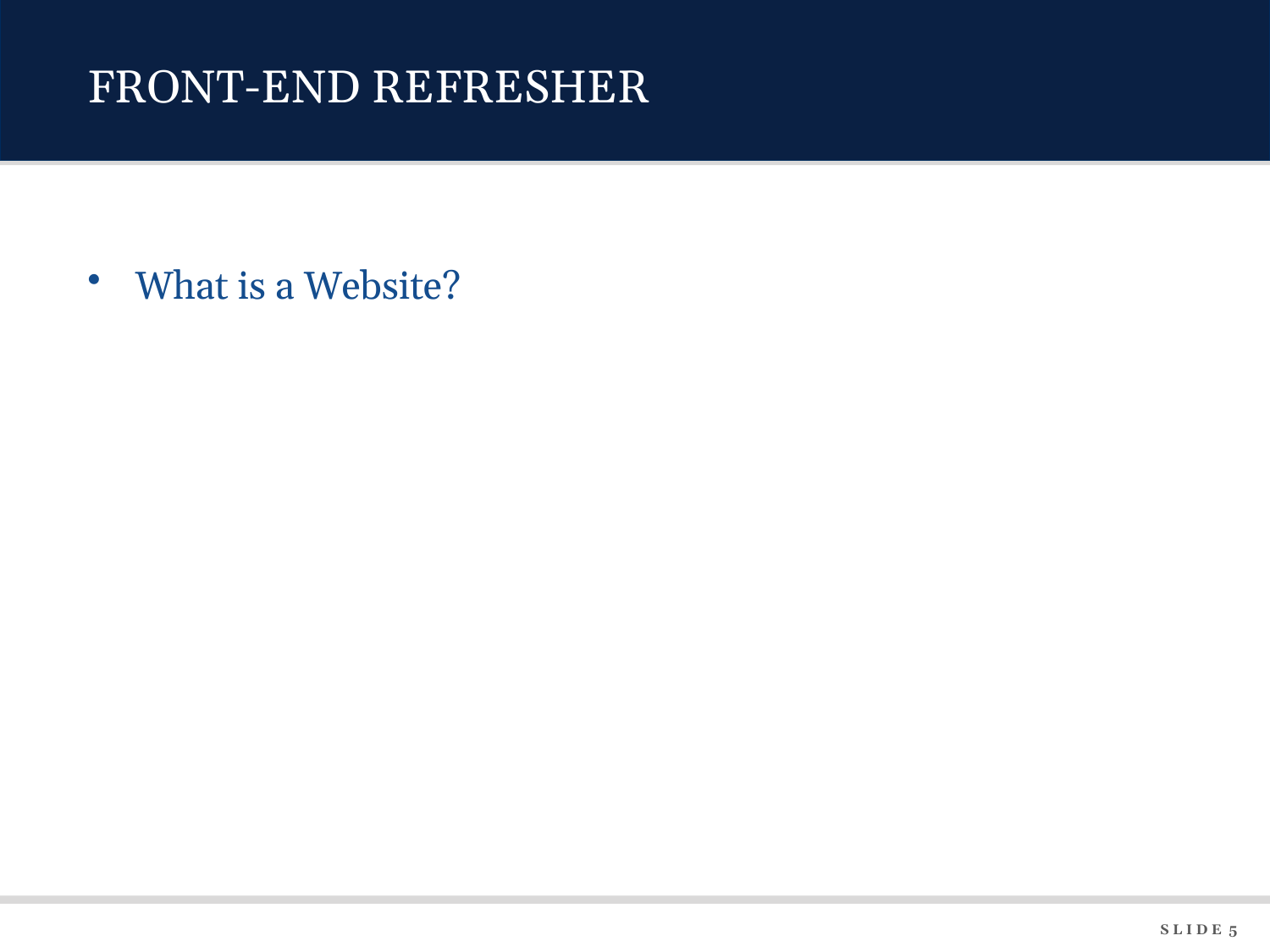

# FRONT-END REFRESHER

What is a Website?